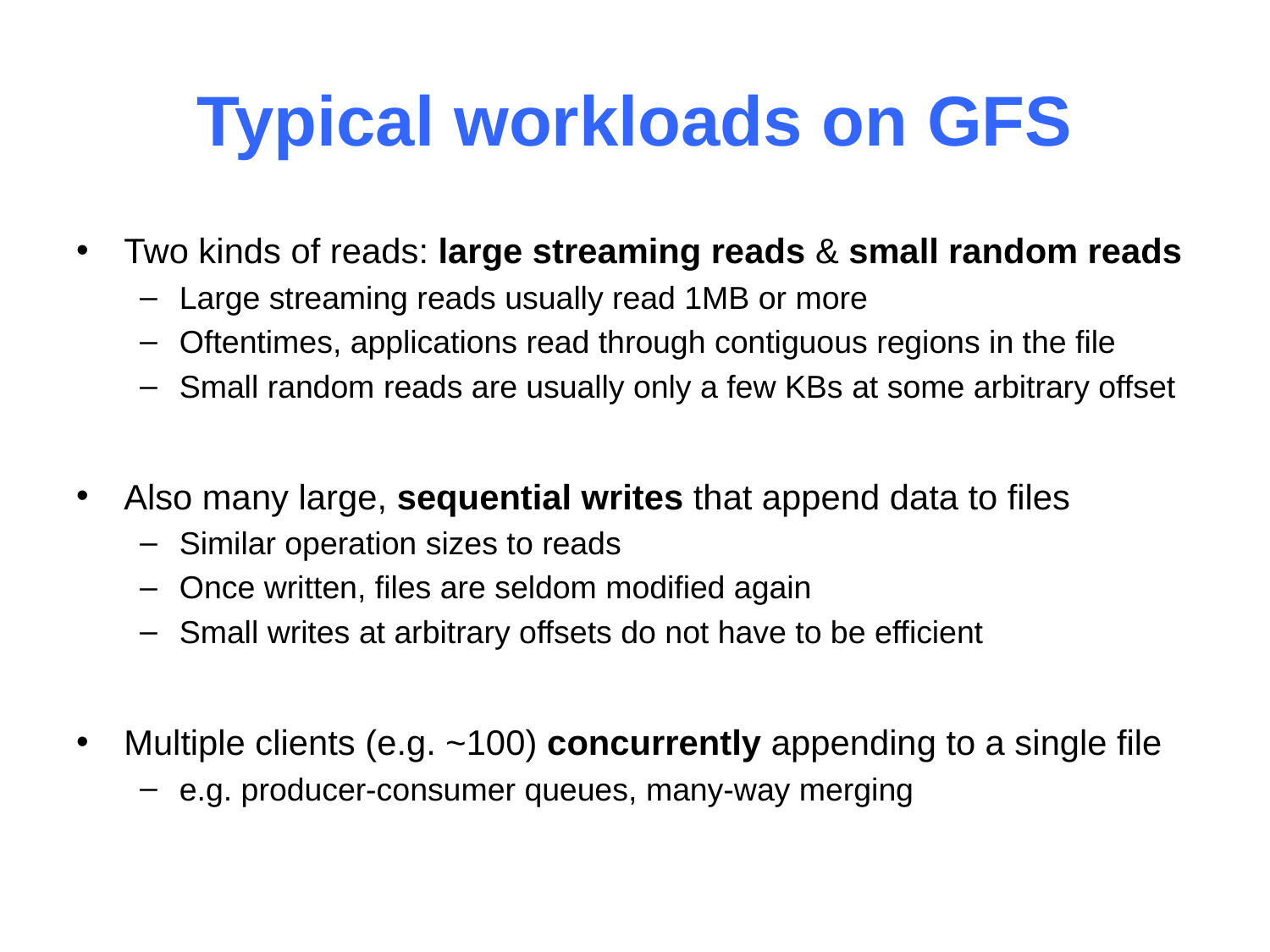

# Typical workloads on GFS
Two kinds of reads: large streaming reads & small random reads
Large streaming reads usually read 1MB or more
Oftentimes, applications read through contiguous regions in the file
Small random reads are usually only a few KBs at some arbitrary offset

Also many large, sequential writes that append data to files
Similar operation sizes to reads
Once written, files are seldom modified again
Small writes at arbitrary offsets do not have to be efficient

Multiple clients (e.g. ~100) concurrently appending to a single file
e.g. producer-consumer queues, many-way merging